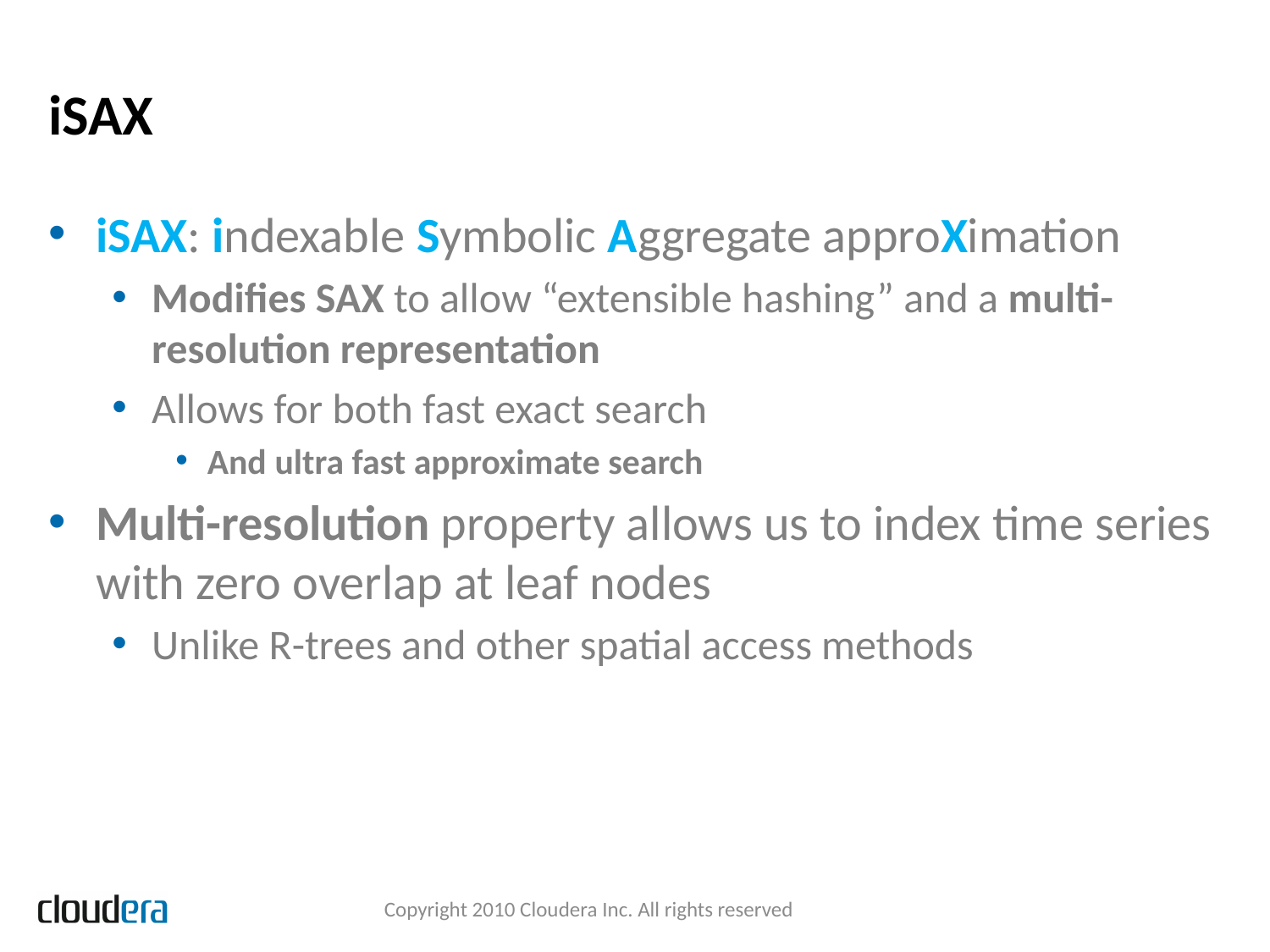

# iSAX
iSAX: indexable Symbolic Aggregate approXimation
Modifies SAX to allow “extensible hashing” and a multi-resolution representation
Allows for both fast exact search
And ultra fast approximate search
Multi-resolution property allows us to index time series with zero overlap at leaf nodes
Unlike R-trees and other spatial access methods
Copyright 2010 Cloudera Inc. All rights reserved